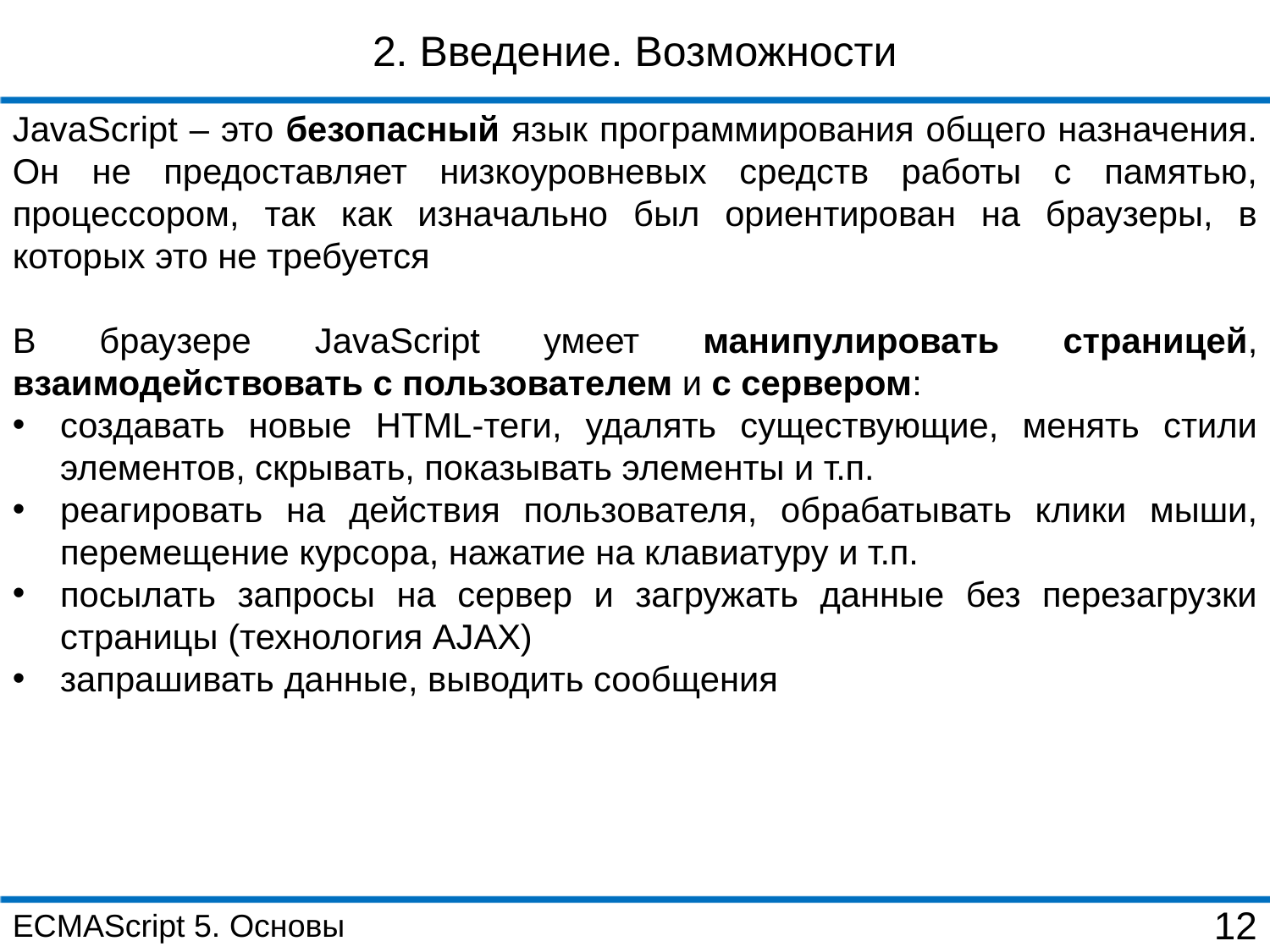

2. Введение. Возможности
JavaScript – это безопасный язык программирования общего назначения. Он не предоставляет низкоуровневых средств работы с памятью, процессором, так как изначально был ориентирован на браузеры, в которых это не требуется

В браузере JavaScript умеет манипулировать страницей, взаимодействовать с пользователем и с сервером:
создавать новые HTML-теги, удалять существующие, менять стили элементов, скрывать, показывать элементы и т.п.
реагировать на действия пользователя, обрабатывать клики мыши, перемещение курсора, нажатие на клавиатуру и т.п.
посылать запросы на сервер и загружать данные без перезагрузки страницы (технология AJAX)
запрашивать данные, выводить сообщения
ECMAScript 5. Основы
12